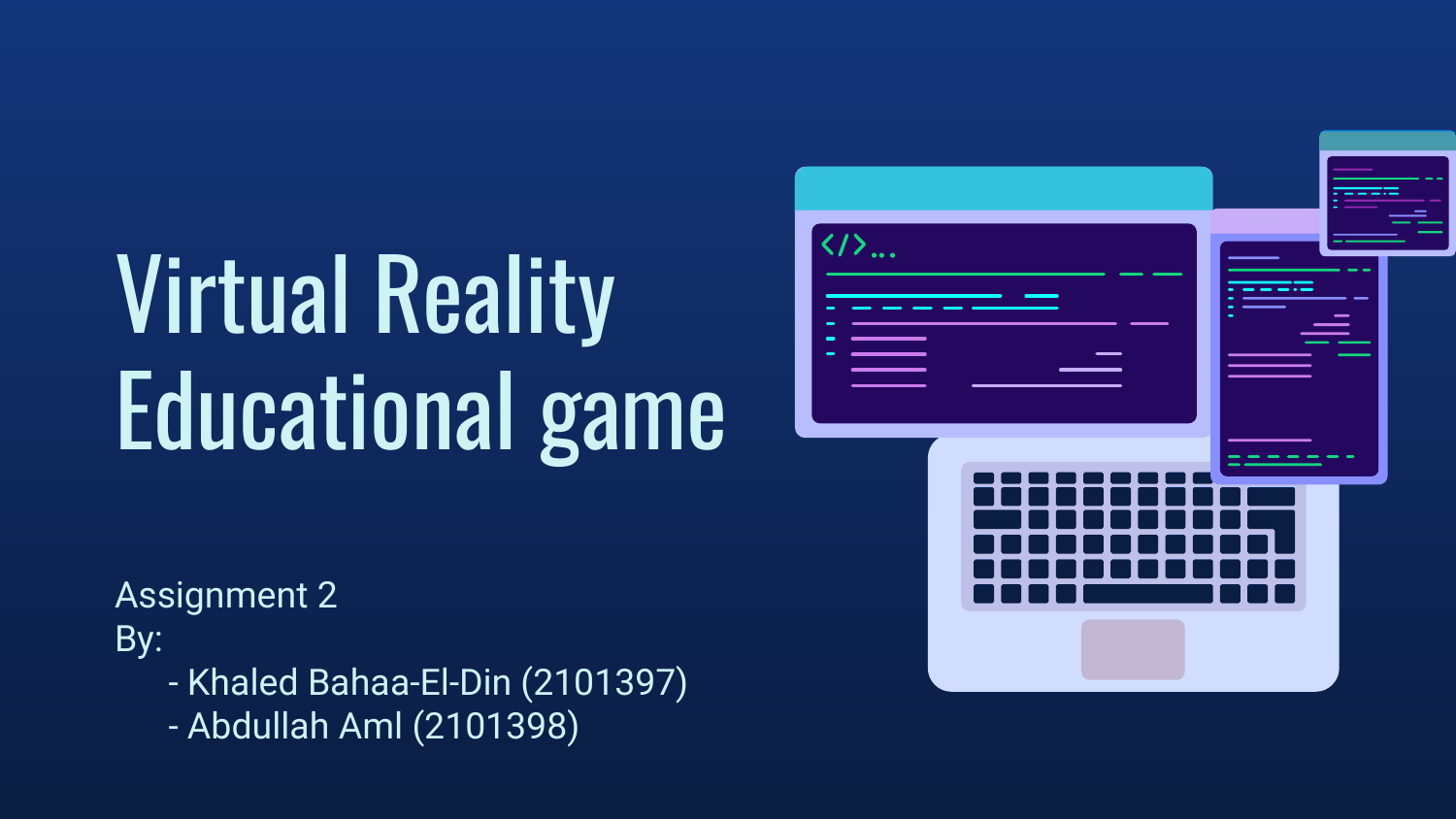

# Virtual Reality Educational game

Assignment 2
By:
      - Khaled Bahaa-El-Din (2101397)
      - Abdullah Aml (2101398)